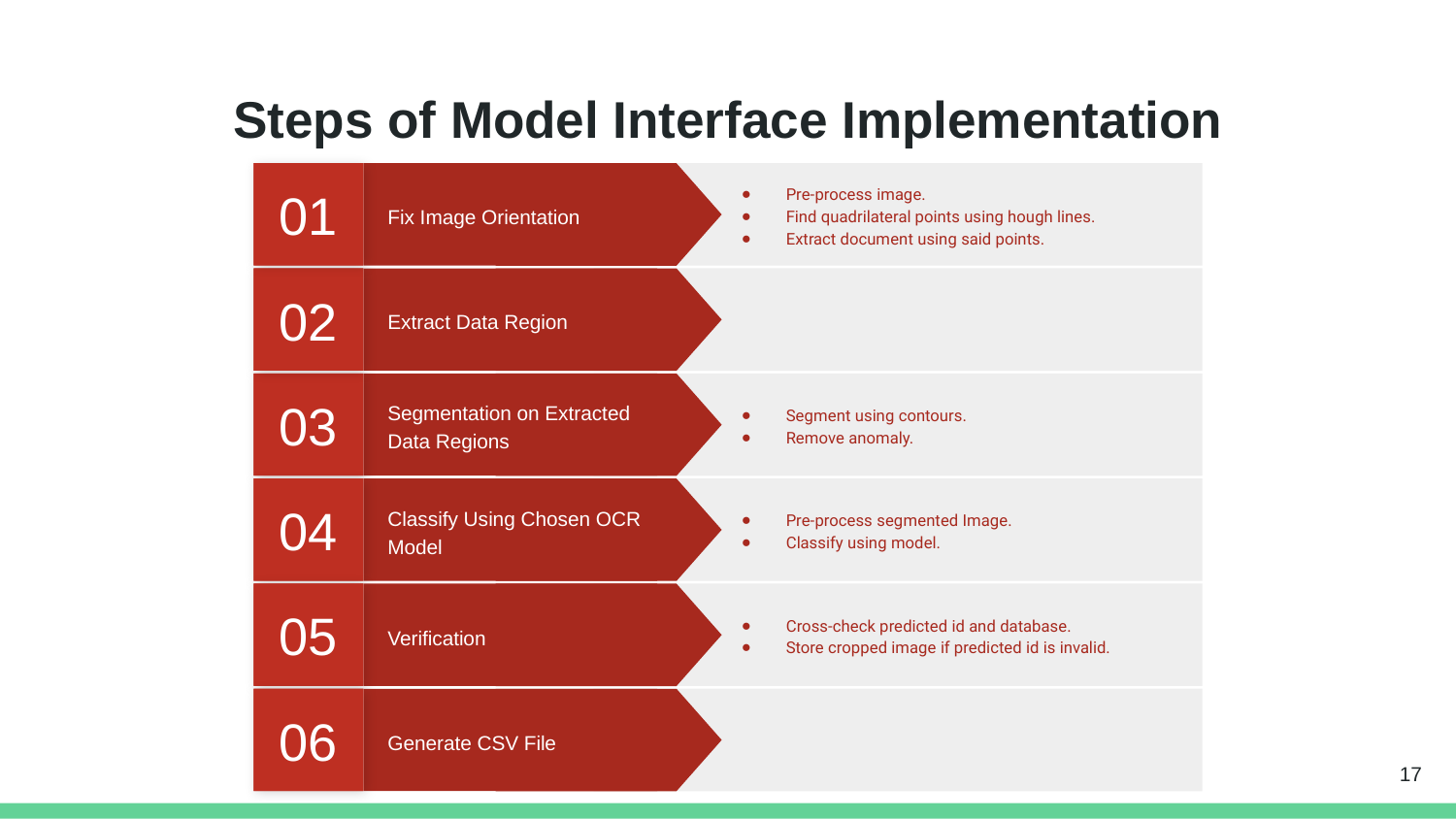

# Steps of Model Interface Implementation

01

Pre-process image.
Find quadrilateral points using hough lines.
Extract document using said points.
Fix Image Orientation

02

Extract Data Region

03

Segment using contours.
Remove anomaly.
Segmentation on Extracted Data Regions

04

Pre-process segmented Image.
Classify using model.
Classify Using Chosen OCR Model

05

Cross-check predicted id and database.
Store cropped image if predicted id is invalid.
Verification

06

Generate CSV File
17